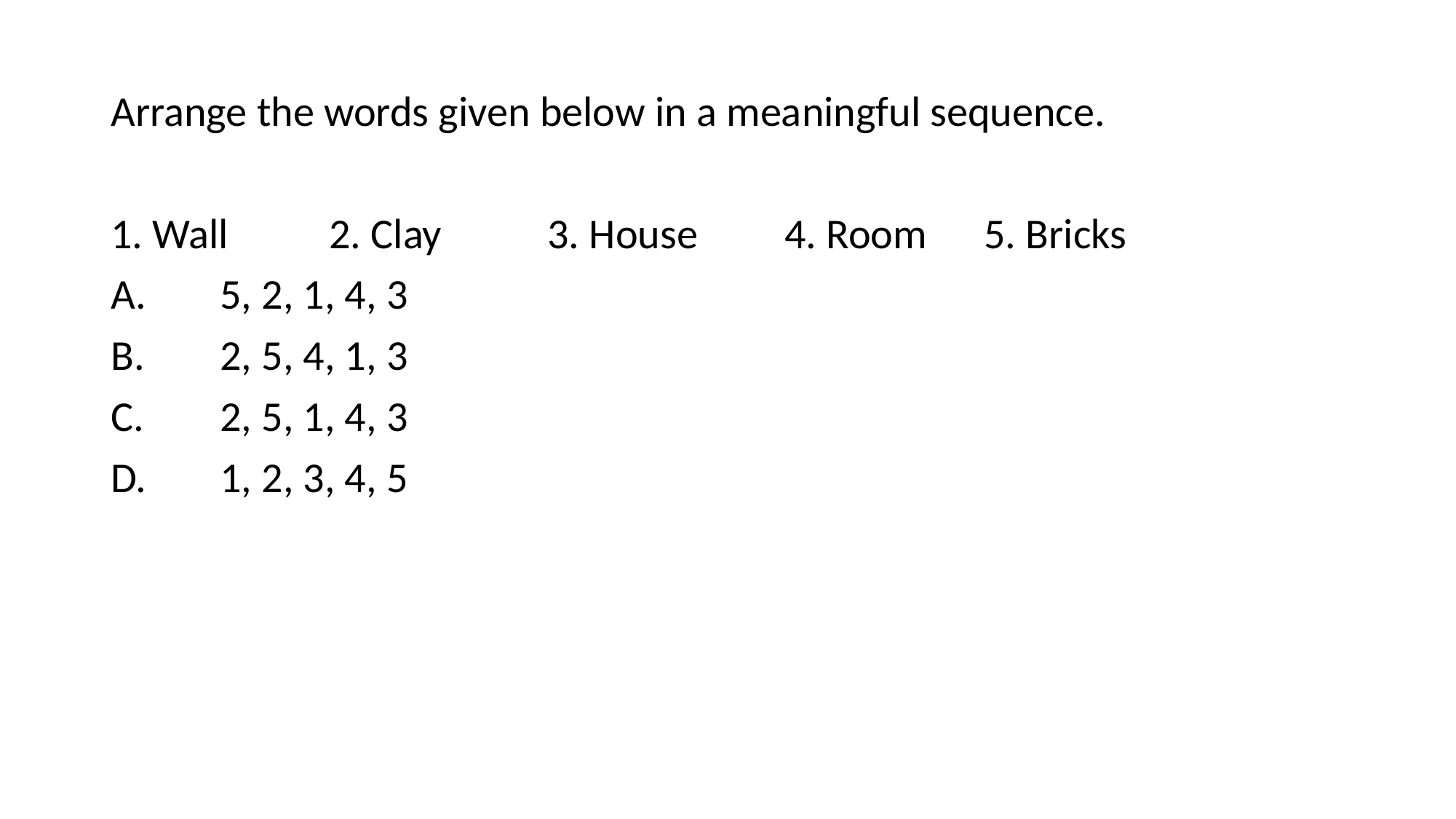

Arrange the words given below in a meaningful sequence.

1. Wall	2. Clay	3. House         4. Room	5. Bricks
A.	5, 2, 1, 4, 3
B.	2, 5, 4, 1, 3
C.	2, 5, 1, 4, 3
D.	1, 2, 3, 4, 5